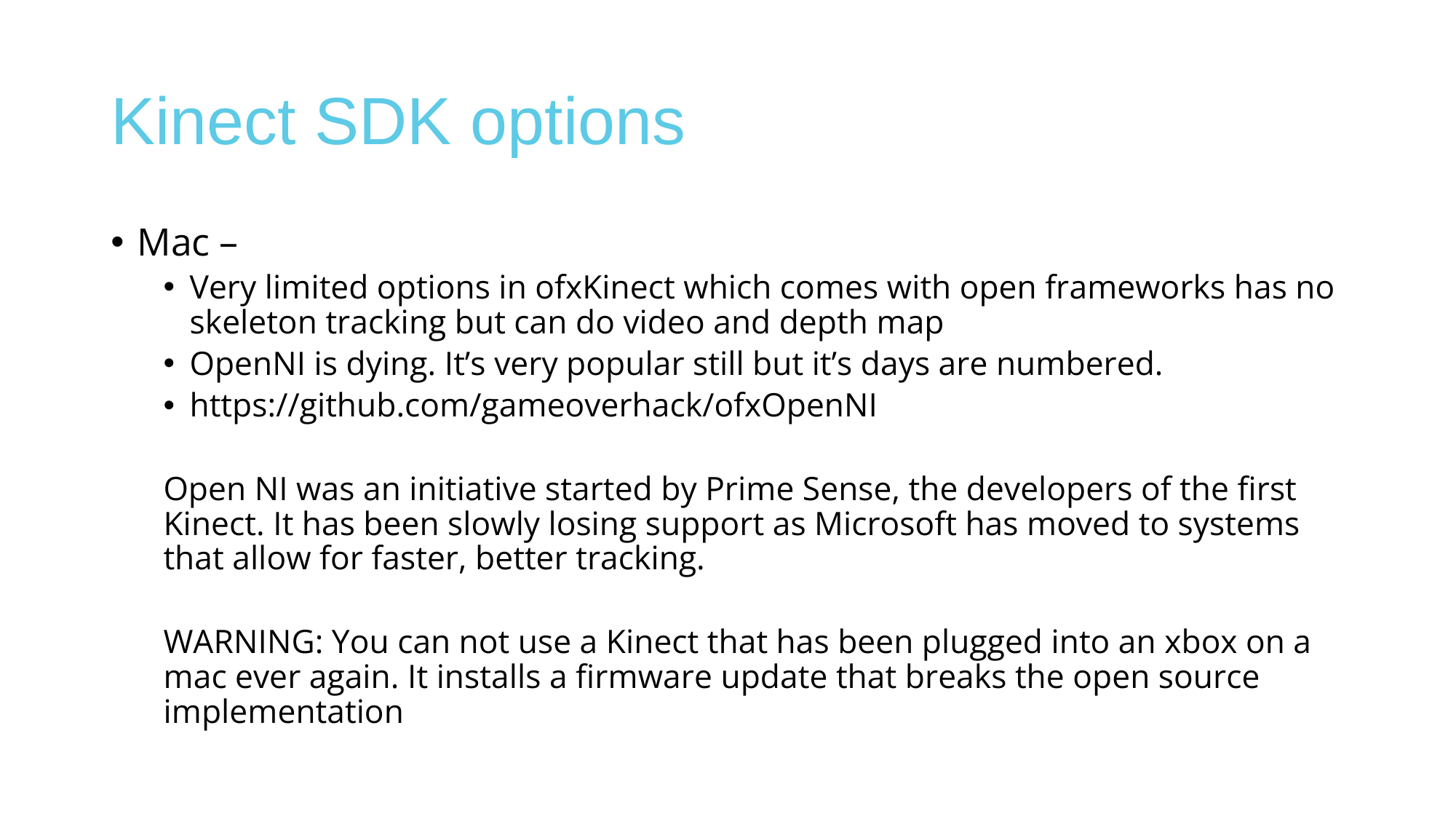

# Kinect SDK options
Mac –
Very limited options in ofxKinect which comes with open frameworks has no skeleton tracking but can do video and depth map
OpenNI is dying. It’s very popular still but it’s days are numbered.
https://github.com/gameoverhack/ofxOpenNI

Open NI was an initiative started by Prime Sense, the developers of the first Kinect. It has been slowly losing support as Microsoft has moved to systems that allow for faster, better tracking.

WARNING: You can not use a Kinect that has been plugged into an xbox on a mac ever again. It installs a firmware update that breaks the open source implementation